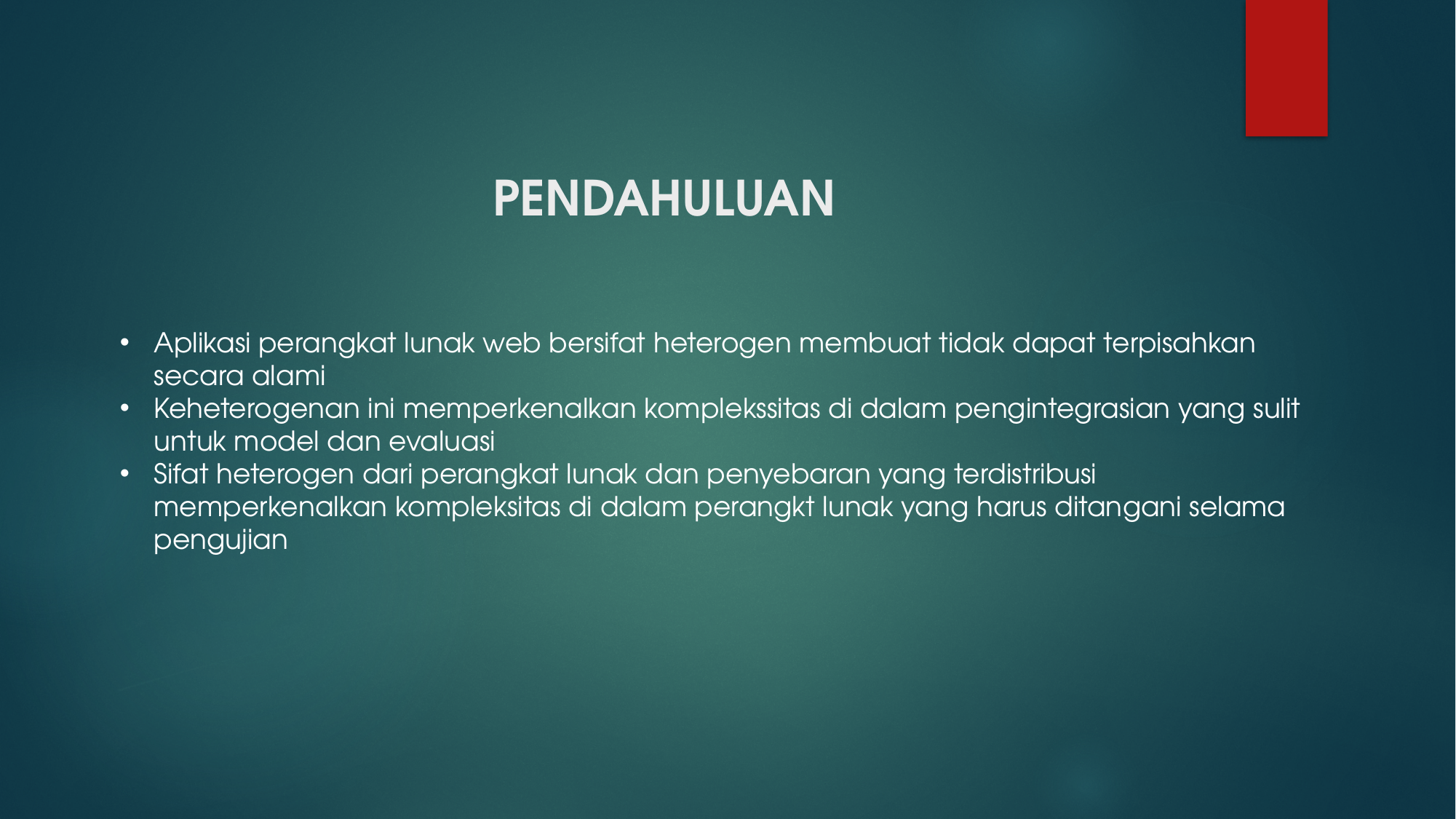

# PENDAHULUAN
Aplikasi perangkat lunak web bersifat heterogen membuat tidak dapat terpisahkan secara alami
Keheterogenan ini memperkenalkan komplekssitas di dalam pengintegrasian yang sulit untuk model dan evaluasi
Sifat heterogen dari perangkat lunak dan penyebaran yang terdistribusi memperkenalkan kompleksitas di dalam perangkt lunak yang harus ditangani selama pengujian